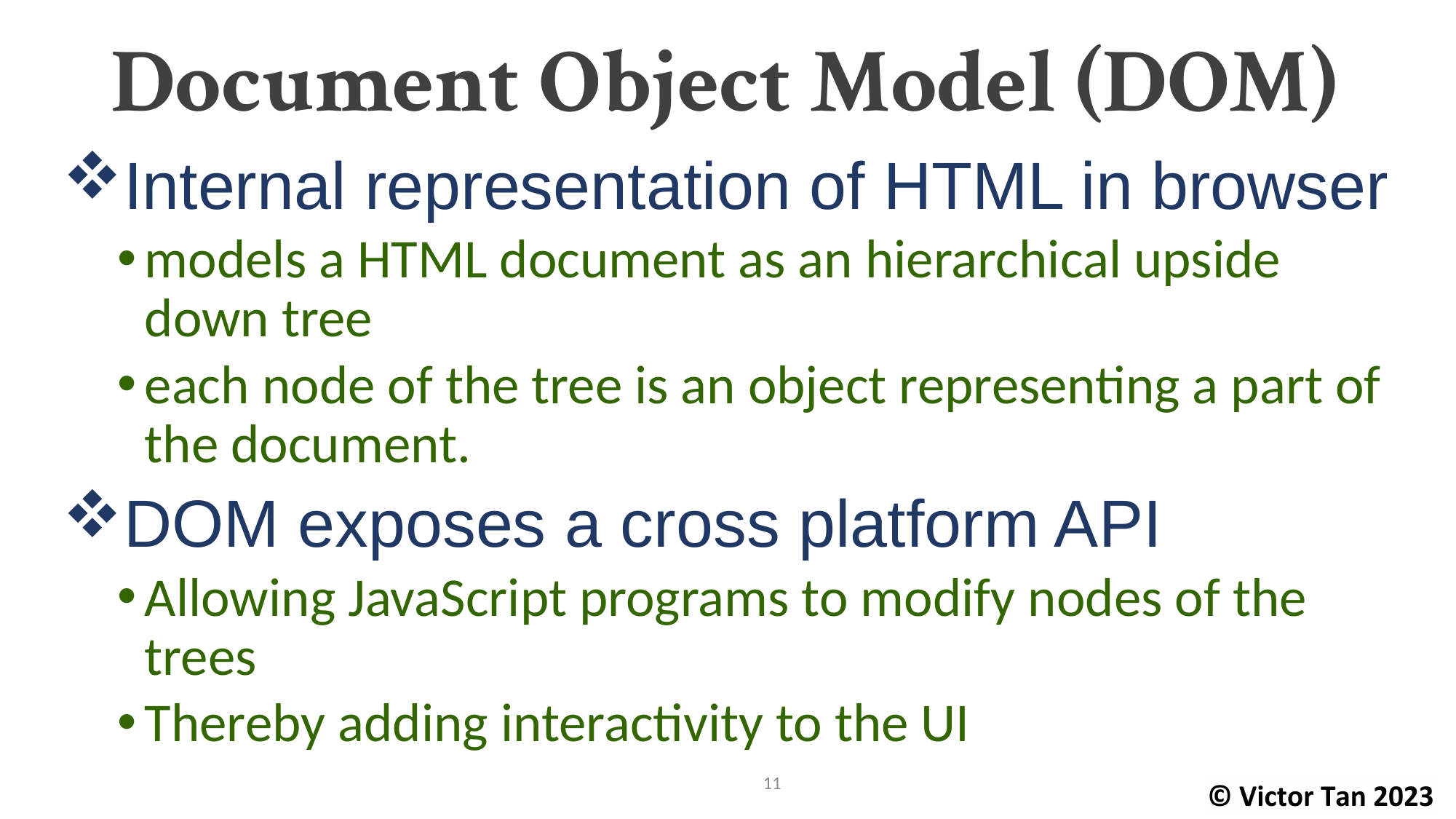

# Document Object Model (DOM)
Internal representation of HTML in browser
models a HTML document as an hierarchical upside down tree
each node of the tree is an object representing a part of the document.
DOM exposes a cross platform API
Allowing JavaScript programs to modify nodes of the trees
Thereby adding interactivity to the UI
11